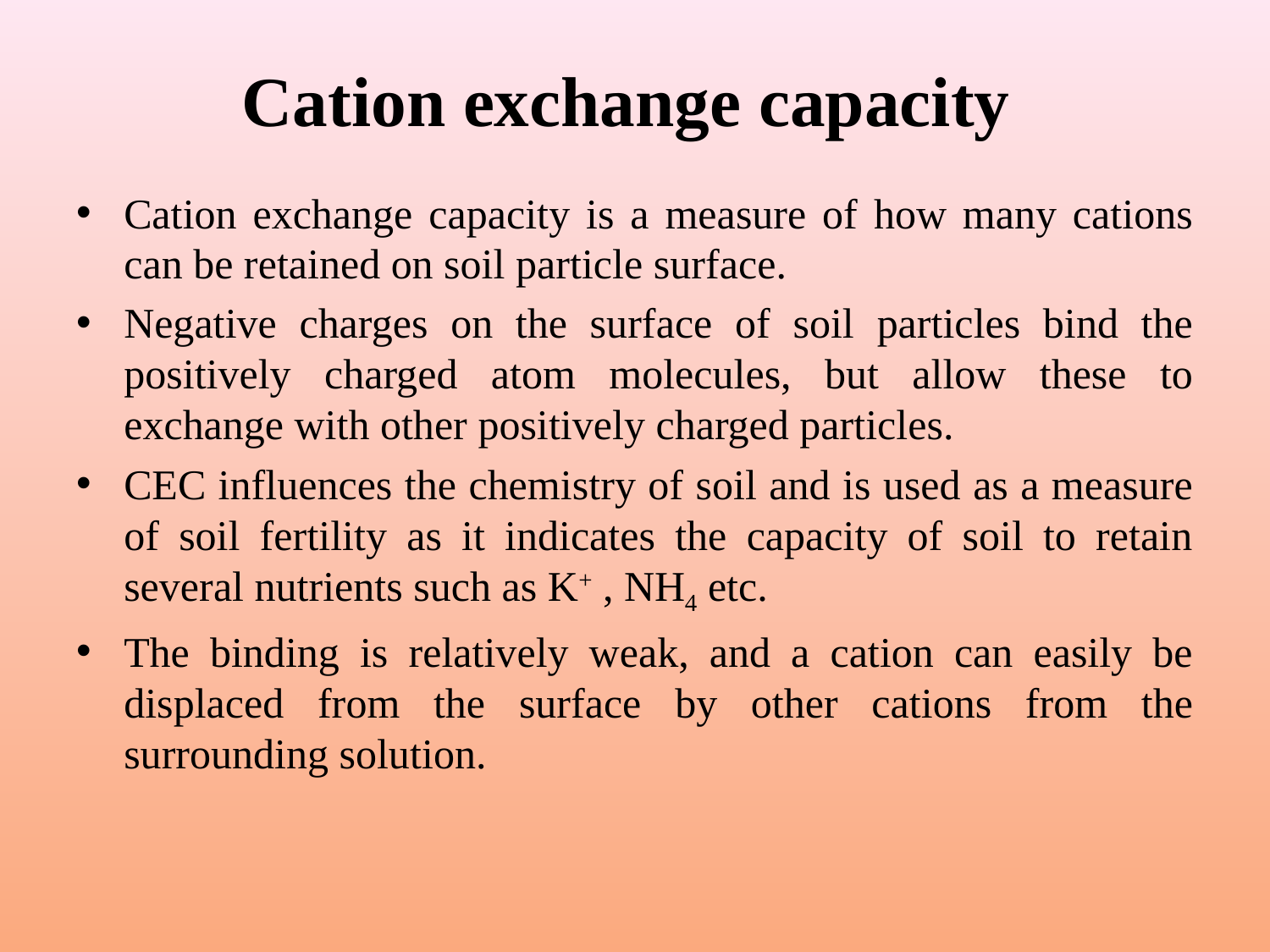

# Cation exchange capacity
Cation exchange capacity is a measure of how many cations can be retained on soil particle surface.
Negative charges on the surface of soil particles bind the positively charged atom molecules, but allow these to exchange with other positively charged particles.
CEC influences the chemistry of soil and is used as a measure of soil fertility as it indicates the capacity of soil to retain several nutrients such as K+ , NH4 etc.
The binding is relatively weak, and a cation can easily be displaced from the surface by other cations from the surrounding solution.